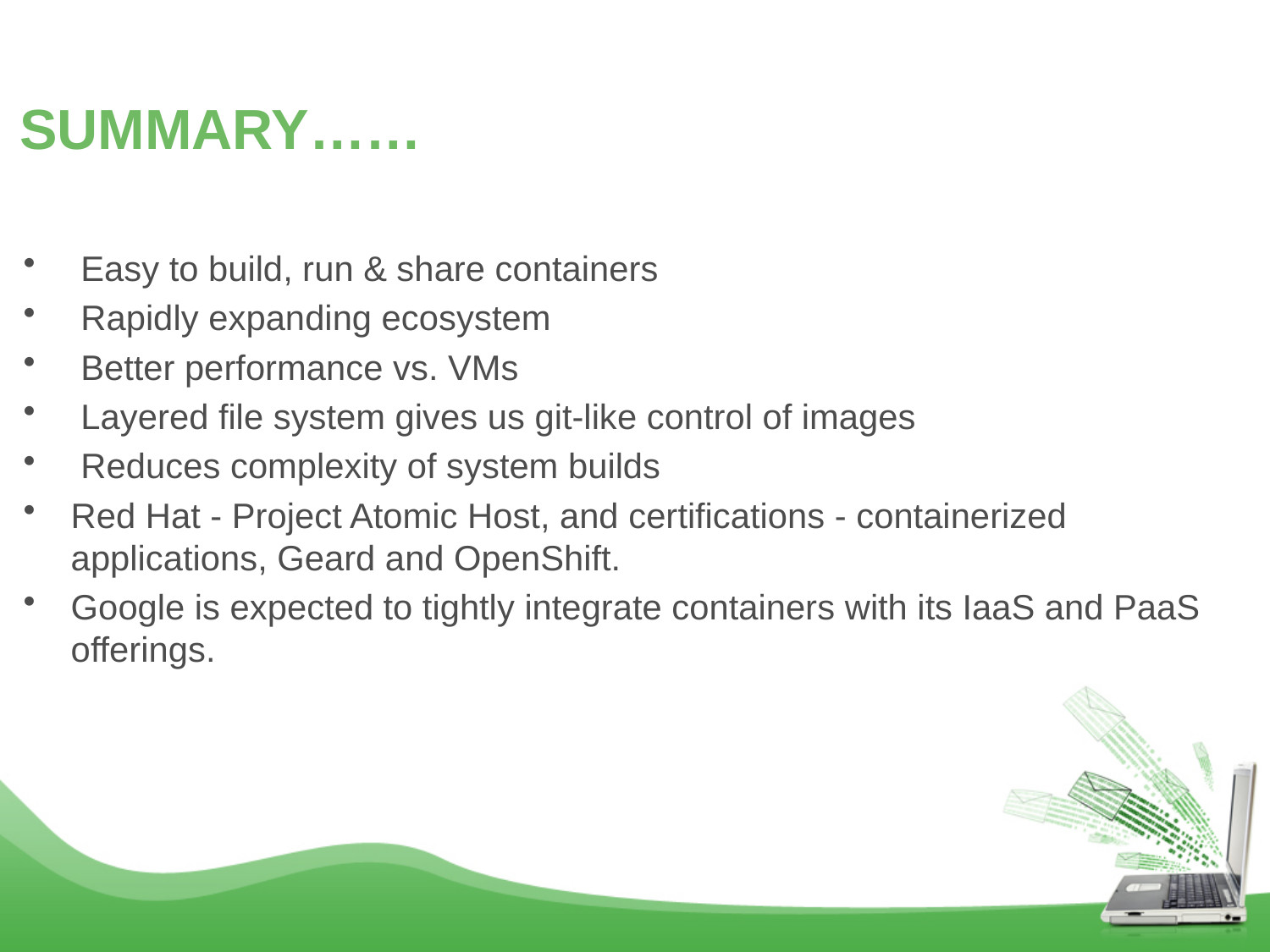

# SUMMARY……

 Easy to build, run & share containers
 Rapidly expanding ecosystem
 Better performance vs. VMs
 Layered file system gives us git-like control of images
 Reduces complexity of system builds
Red Hat - Project Atomic Host, and certifications - containerized applications, Geard and OpenShift.
Google is expected to tightly integrate containers with its IaaS and PaaS offerings.